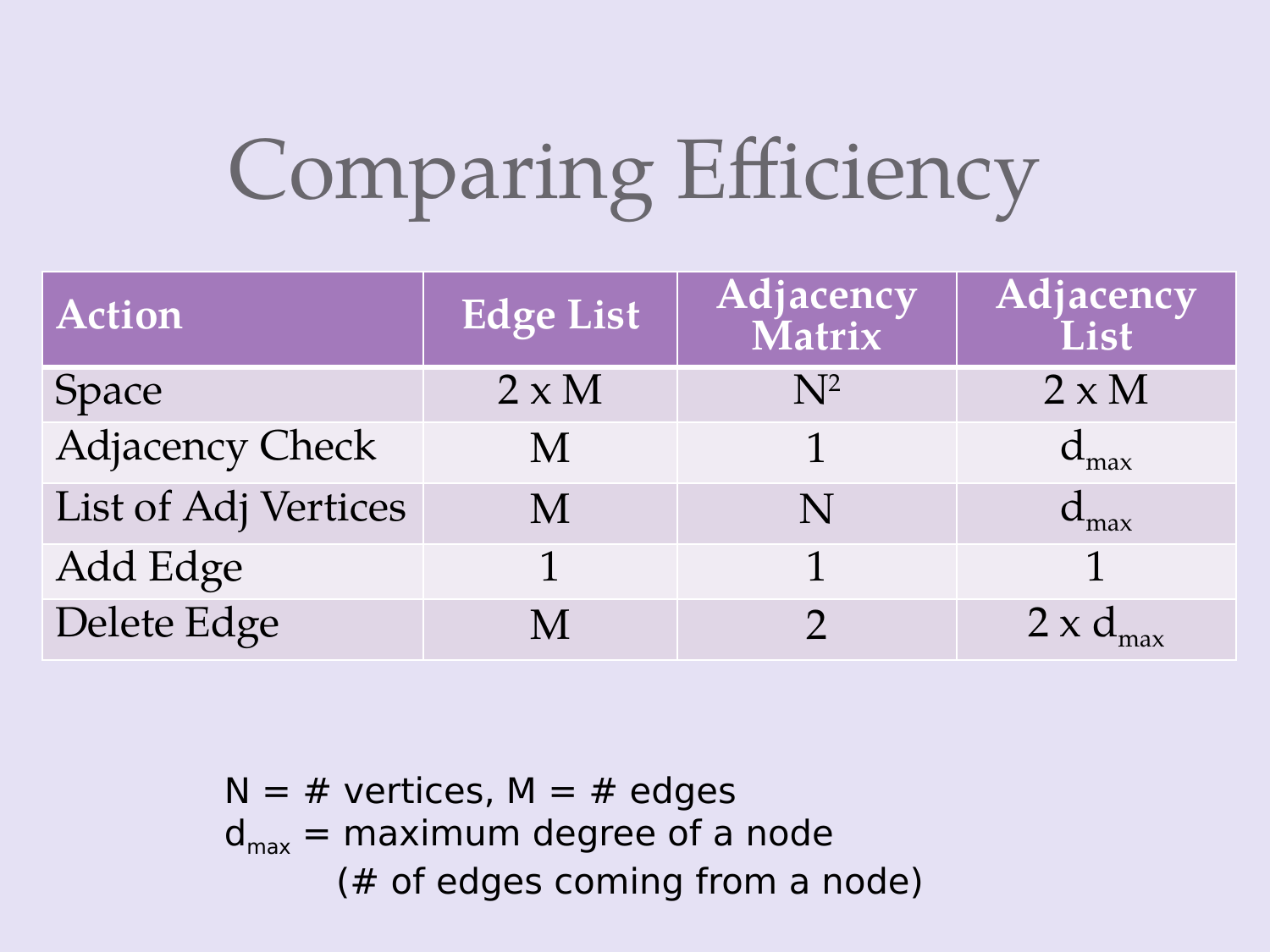

# Comparing Efficiency
| Action | Edge List | Adjacency Matrix | Adjacency List |
| --- | --- | --- | --- |
| Space | 2 x M | N2 | 2 x M |
| Adjacency Check | M | 1 | dmax |
| List of Adj Vertices | M | N | dmax |
| Add Edge | 1 | 1 | 1 |
| Delete Edge | M | 2 | 2 x dmax |
N = # vertices, M = # edges
dmax = maximum degree of a node
          (# of edges coming from a node)